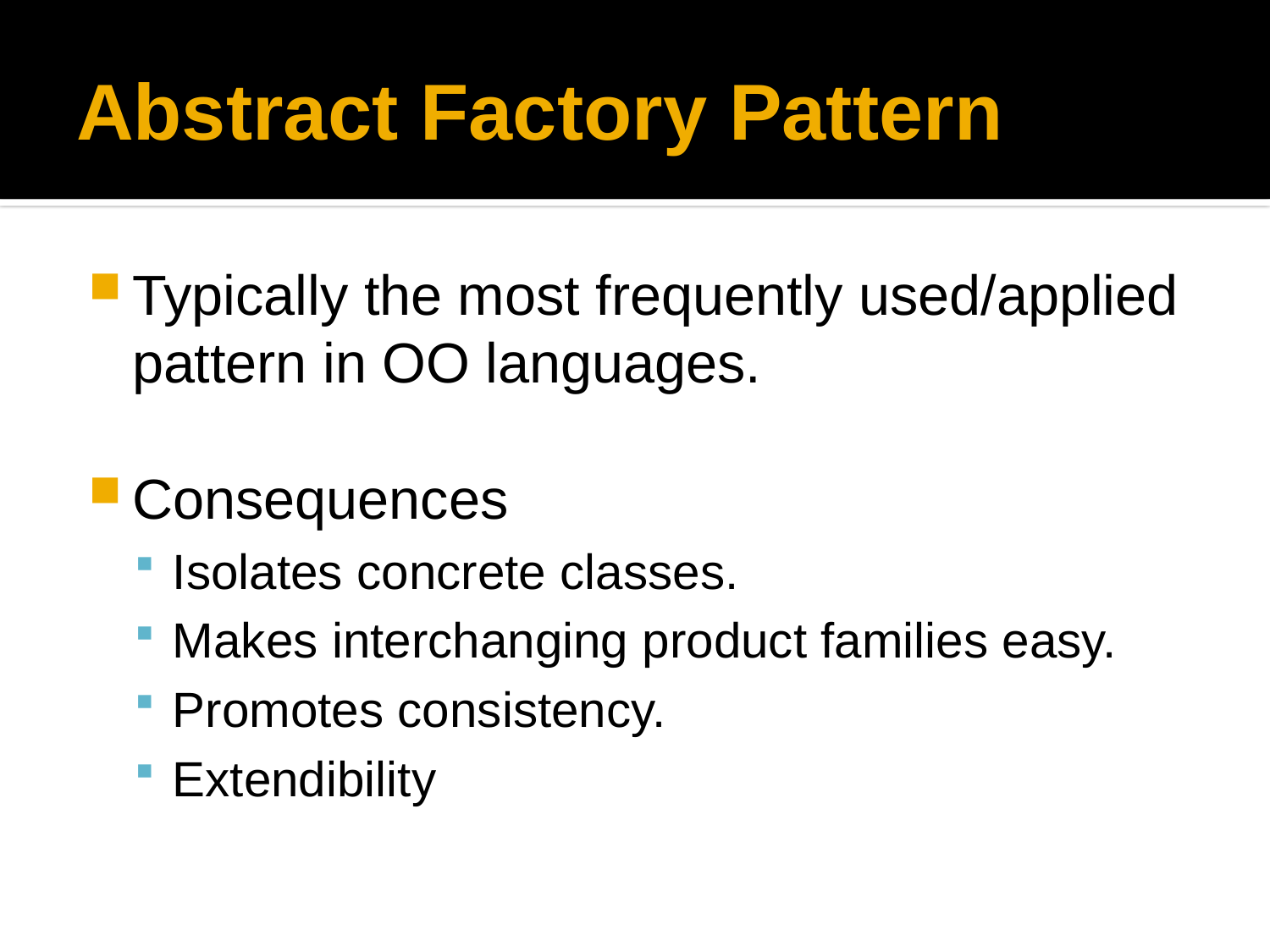

# Abstract Factory Pattern
Typically the most frequently used/applied pattern in OO languages.

Consequences
Isolates concrete classes.
Makes interchanging product families easy.
Promotes consistency.
Extendibility